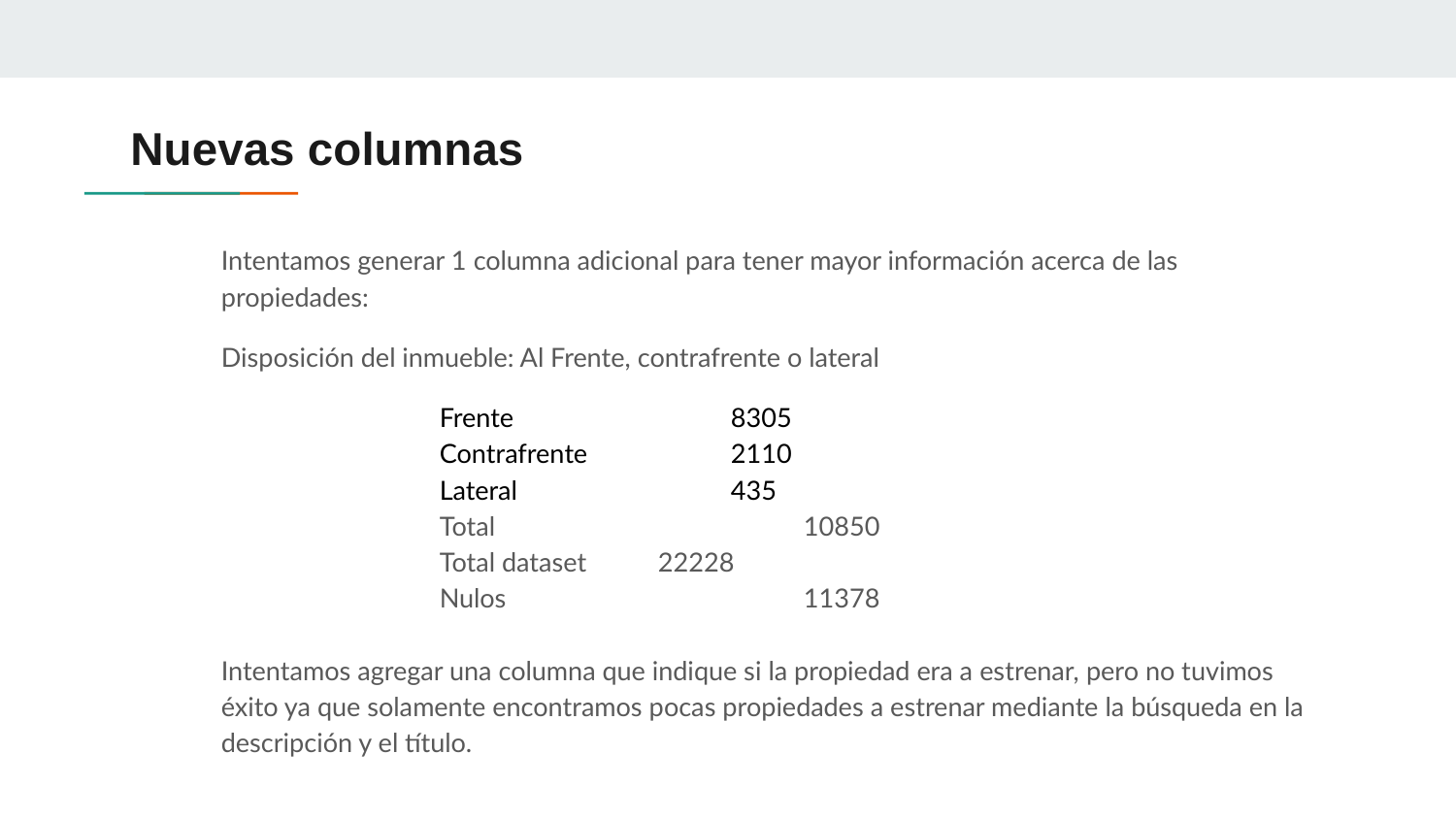

# Nuevas columnas
Intentamos generar 1 columna adicional para tener mayor información acerca de las propiedades:
Disposición del inmueble: Al Frente, contrafrente o lateral
Frente               	8305
Contrafrente	2110
Lateral		435
Total			10850
Total dataset	22228
Nulos			11378

Intentamos agregar una columna que indique si la propiedad era a estrenar, pero no tuvimos éxito ya que solamente encontramos pocas propiedades a estrenar mediante la búsqueda en la descripción y el título.